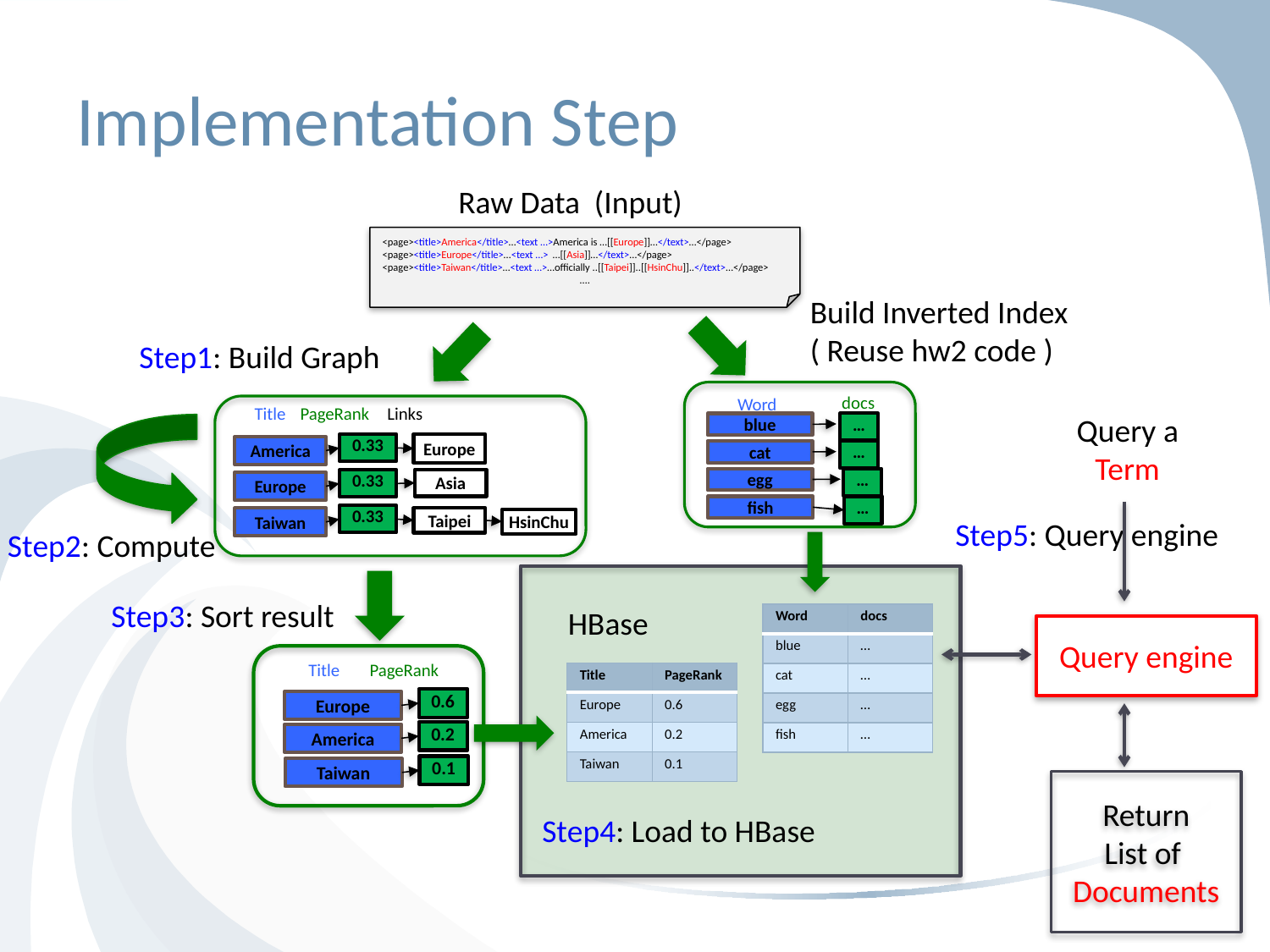

# Implementation Step
Raw Data  (Input)
<page><title>America</title>…<text …>America is …[[Europe]]…</text>…</page>
<page><title>Europe</title>…<text …>  …[[Asia]]…</text>…</page>
<page><title>Taiwan</title>…<text …>…officially ..[[Taipei]]..[[HsinChu]]..</text>…</page>
….
Build Inverted Index
( Reuse hw2 code )

Step1: Build Graph

docs
Word
…
blue
cat
…
…
egg
…
fish

Title
Links
PageRank
0.33
Europe
America
Asia
0.33
Europe
0.33
Taiwan
Taipei
HsinChu
Query a Term

Step5: Query engine
Step2: Compute

Step3: Sort result
HBase
| Word | docs |
| --- | --- |
| blue | … |
| cat | … |
| egg | … |
| fish | … |
Query engine

Title
PageRank
0.6
Europe
0.2
America
0.1
Taiwan
| Title | PageRank |
| --- | --- |
| Europe | 0.6 |
| America | 0.2 |
| Taiwan | 0.1 |

Return
List of
Documents
Step4: Load to HBase